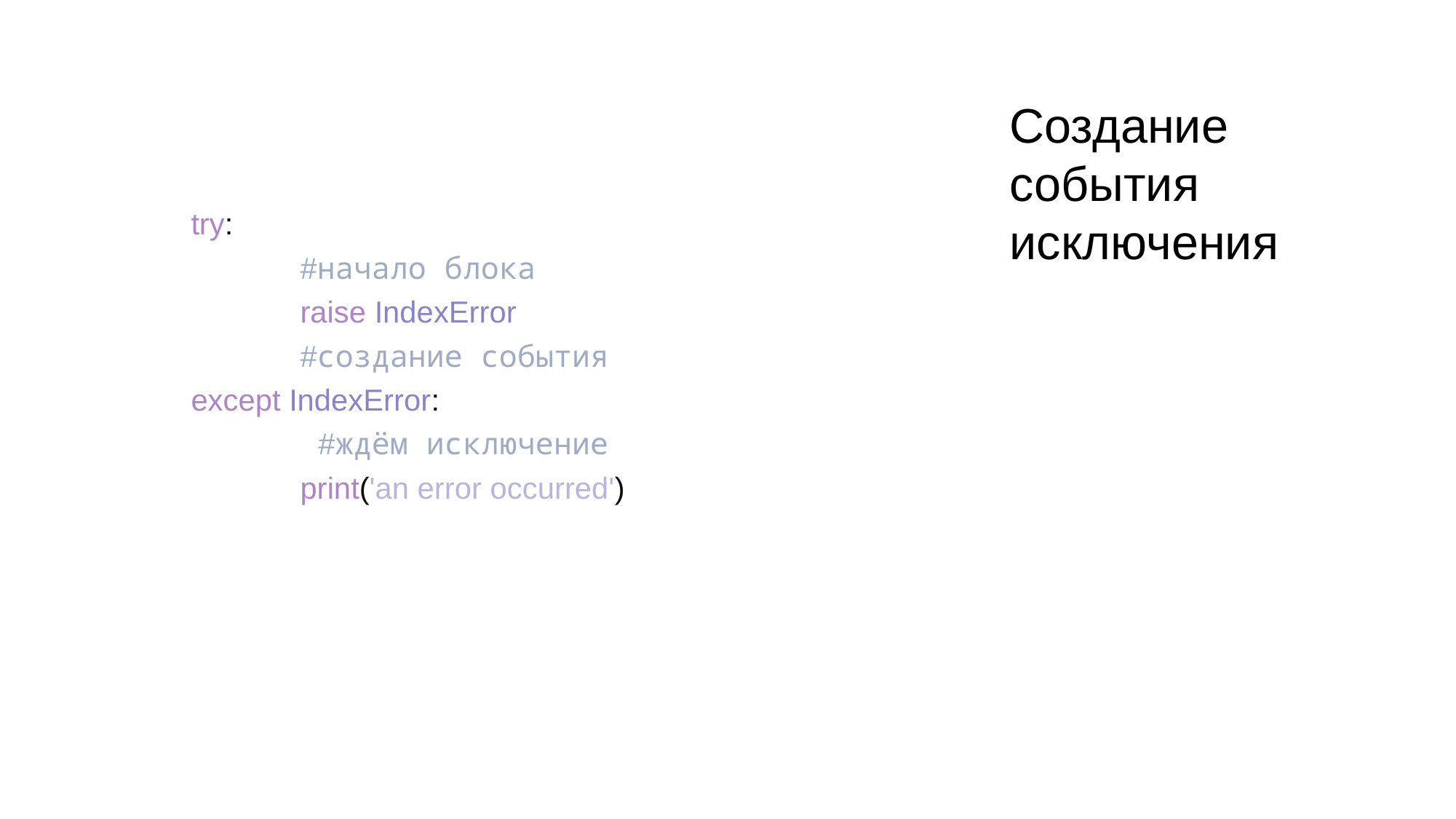

# Создание события исключения

	try:
    		#начало блока
    		raise IndexError
    		#создание события
	except IndexError:
   		 #ждём исключение
    		print('an error occurred')